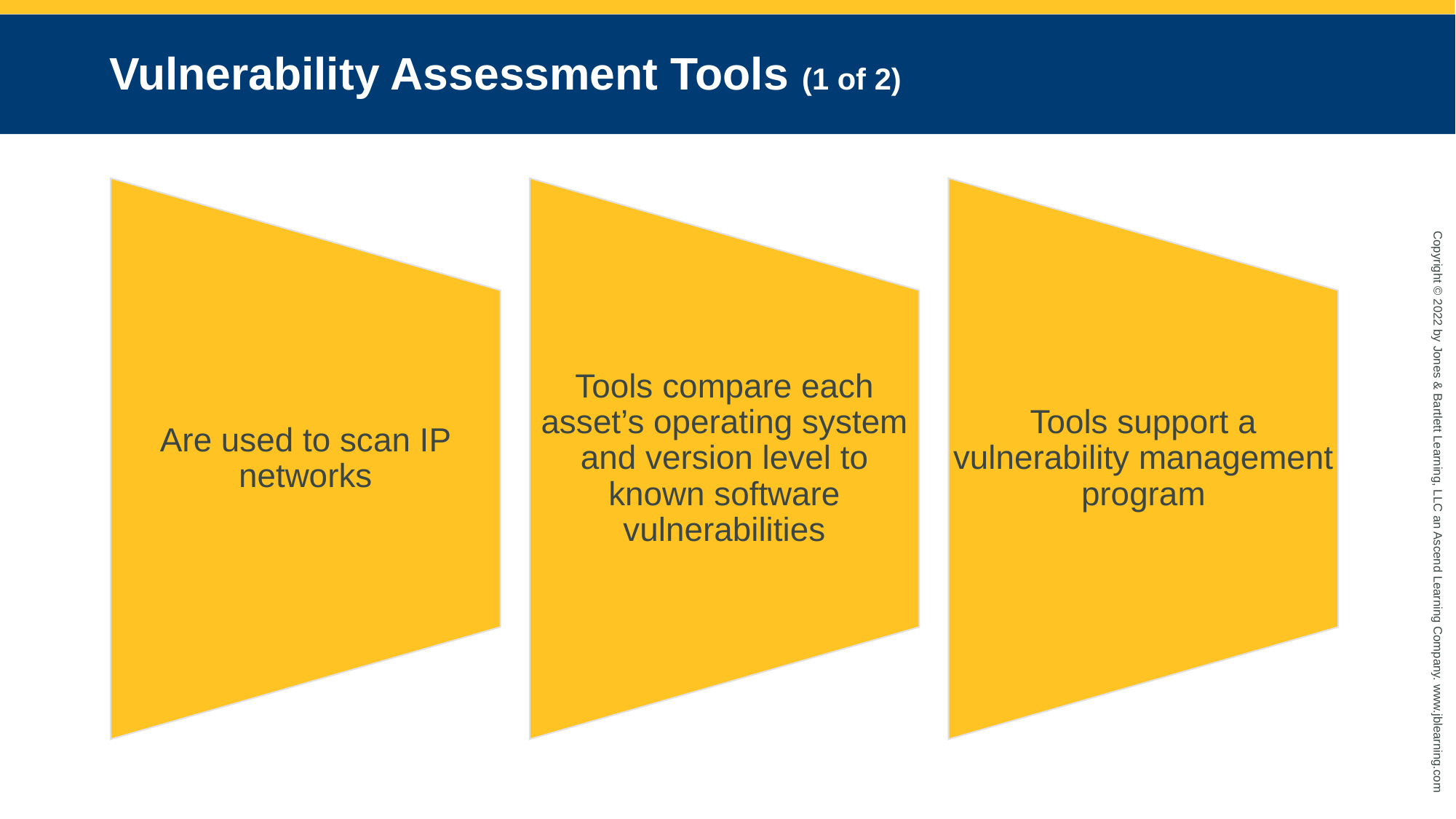

# Vulnerability Assessment Tools (1 of 2)
Are used to scan IP networks
Tools compare each asset’s operating system and version level to known software vulnerabilities
Tools support a vulnerability management program